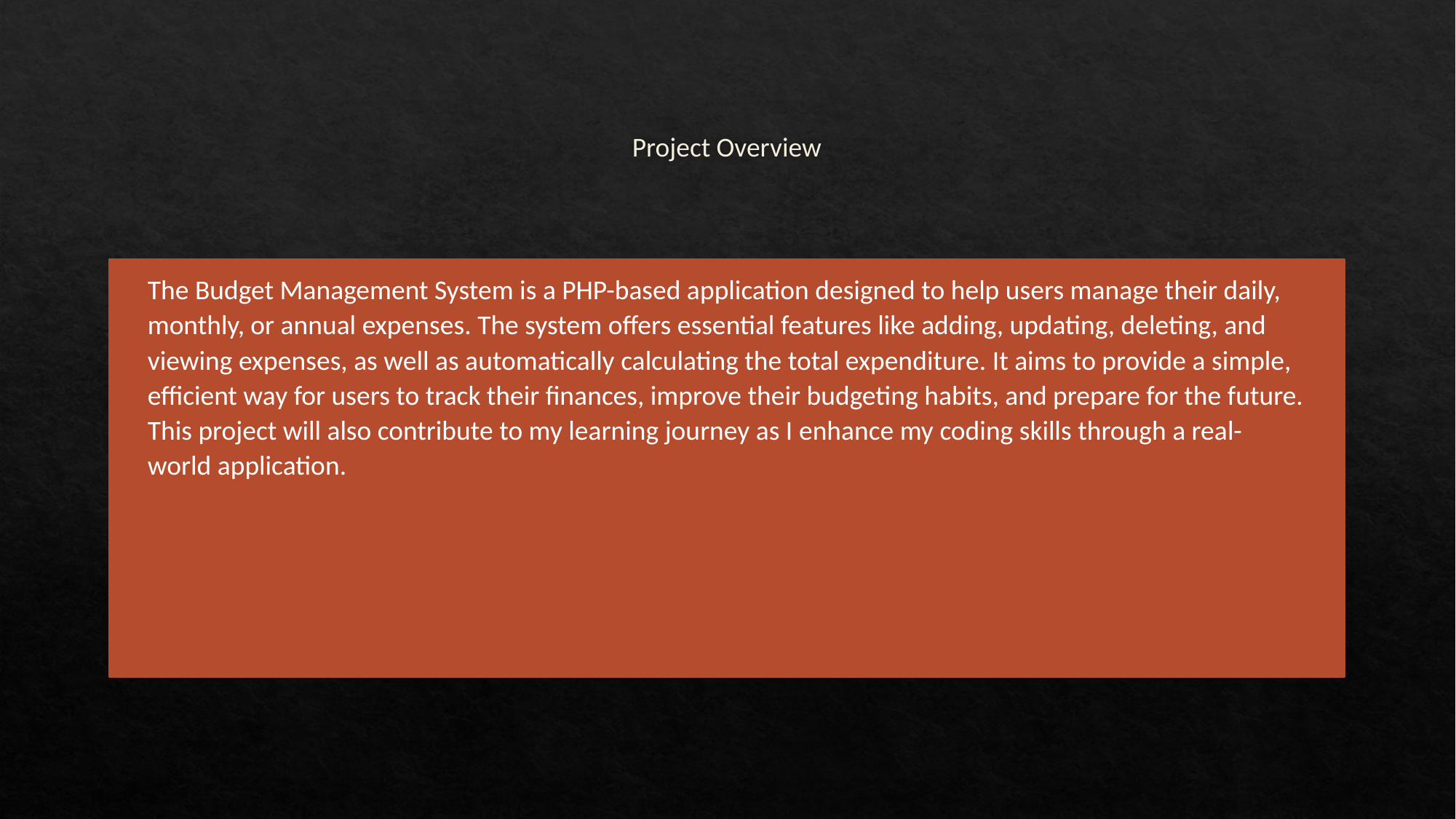

# Project Overview

The Budget Management System is a PHP-based application designed to help users manage their daily, monthly, or annual expenses. The system offers essential features like adding, updating, deleting, and viewing expenses, as well as automatically calculating the total expenditure. It aims to provide a simple, efficient way for users to track their finances, improve their budgeting habits, and prepare for the future. This project will also contribute to my learning journey as I enhance my coding skills through a real-world application.